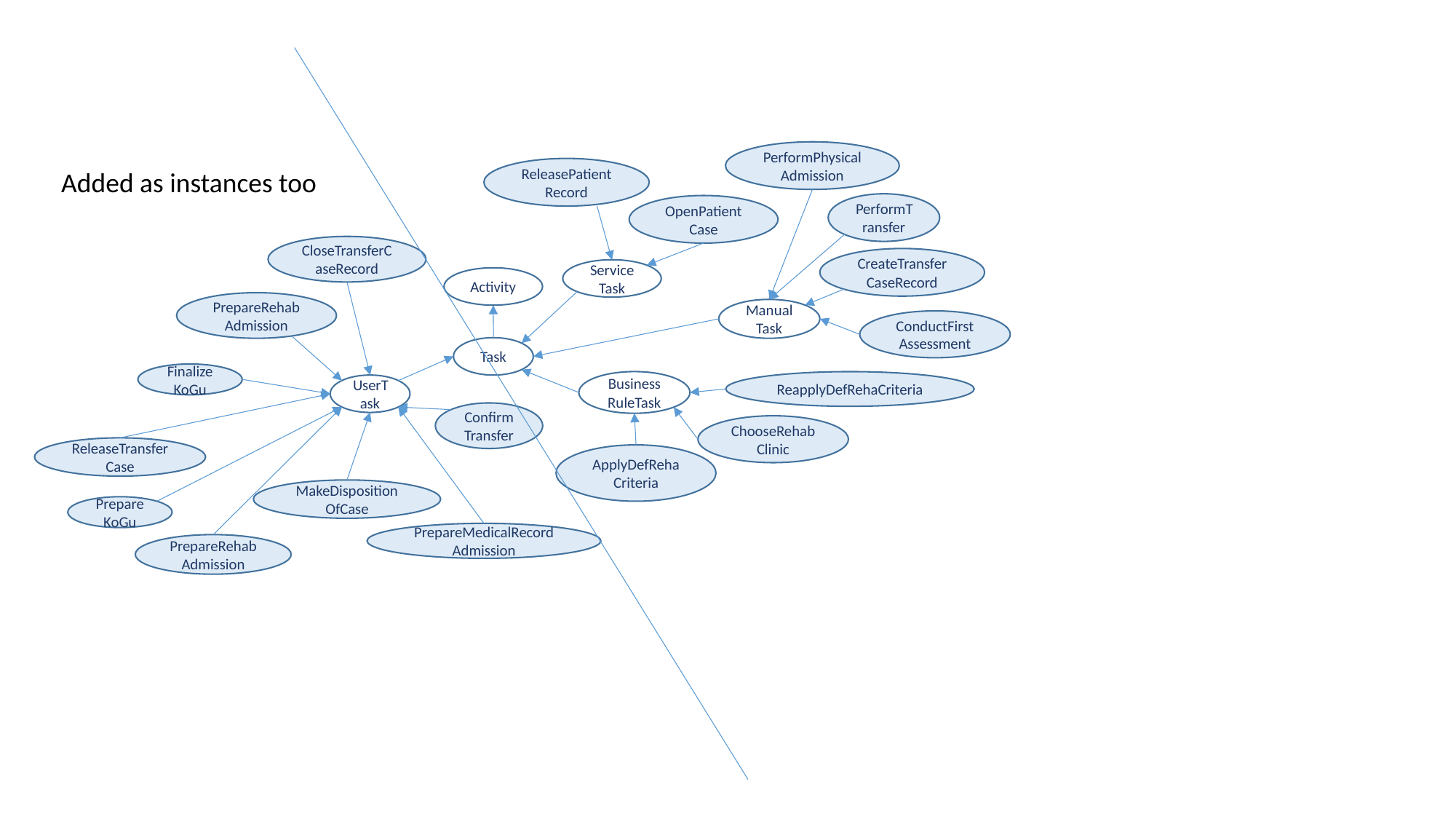

PerformPhysicalAdmission
ReleasePatientRecord
Added as instances too
PerformTransfer
OpenPatientCase
CloseTransferCaseRecord
CreateTransferCaseRecord
ServiceTask
Activity
PrepareRehabAdmission
ManualTask
ConductFirstAssessment
Task
FinalizeKoGu
BusinessRuleTask
ReapplyDefRehaCriteria
UserTask
ConfirmTransfer
ChooseRehabClinic
ReleaseTransferCase
ApplyDefRehaCriteria
MakeDispositionOfCase
PrepareKoGu
PrepareMedicalRecordAdmission
PrepareRehabAdmission